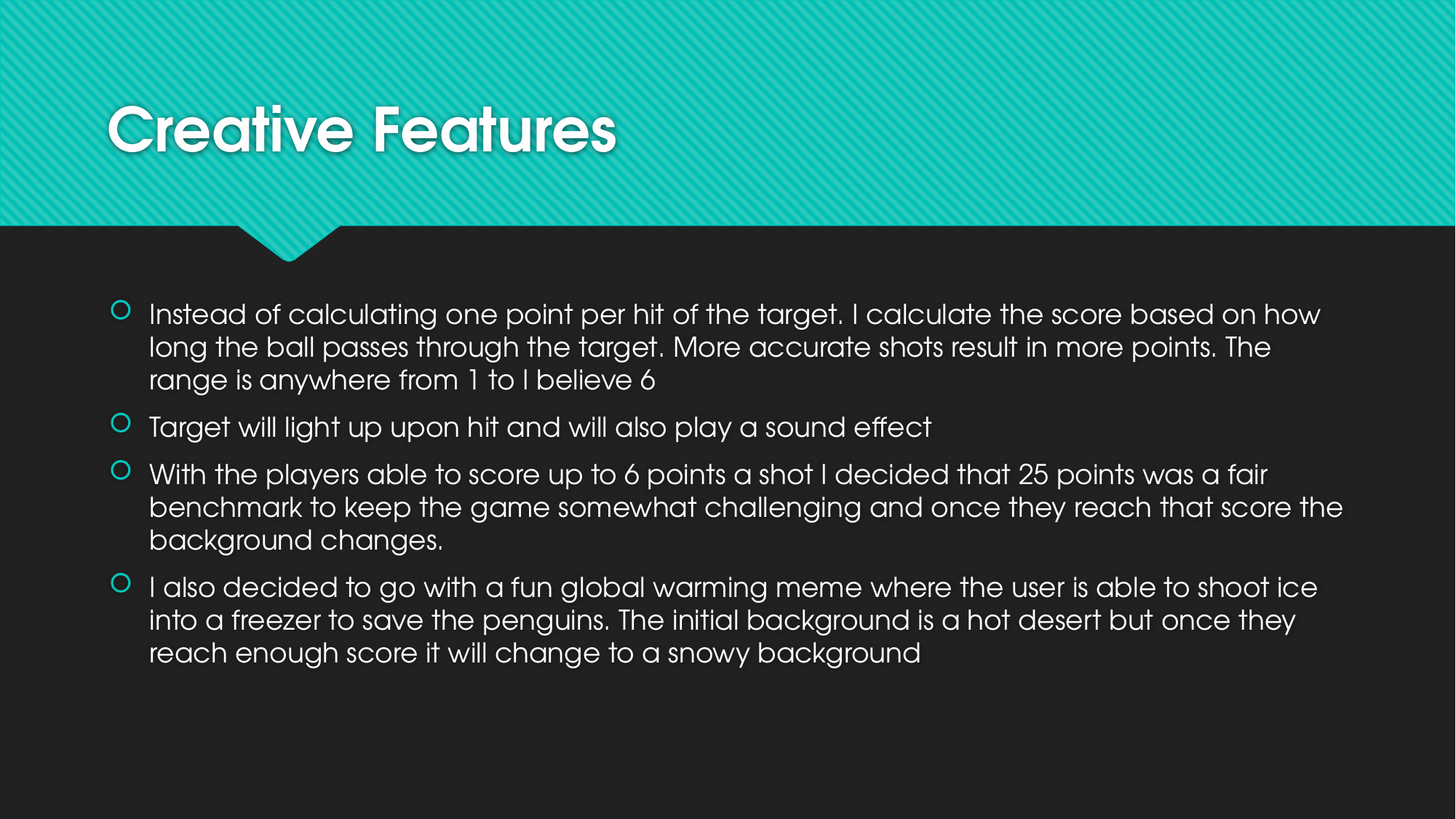

# Creative Features
Instead of calculating one point per hit of the target. I calculate the score based on how long the ball passes through the target. More accurate shots result in more points. The range is anywhere from 1 to I believe 6
Target will light up upon hit and will also play a sound effect
With the players able to score up to 6 points a shot I decided that 25 points was a fair benchmark to keep the game somewhat challenging and once they reach that score the background changes.
I also decided to go with a fun global warming meme where the user is able to shoot ice into a freezer to save the penguins. The initial background is a hot desert but once they reach enough score it will change to a snowy background